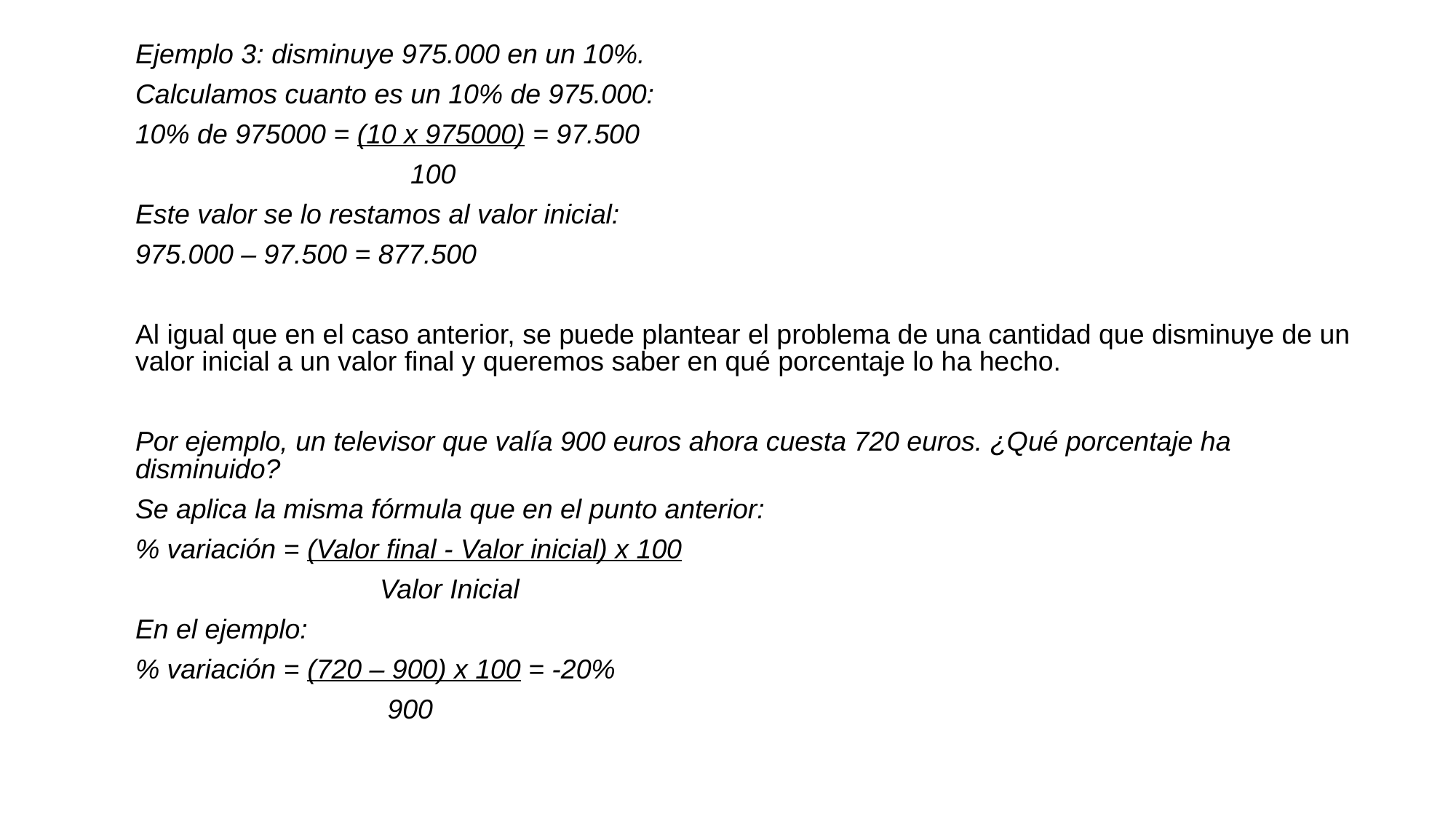

Ejemplo 3: disminuye 975.000 en un 10%.
Calculamos cuanto es un 10% de 975.000:
10% de 975000 = (10 x 975000) = 97.500
                                    100
Este valor se lo restamos al valor inicial:
975.000 – 97.500 = 877.500

Al igual que en el caso anterior, se puede plantear el problema de una cantidad que disminuye de un valor inicial a un valor final y queremos saber en qué porcentaje lo ha hecho.

Por ejemplo, un televisor que valía 900 euros ahora cuesta 720 euros. ¿Qué porcentaje ha disminuido?
Se aplica la misma fórmula que en el punto anterior:
% variación = (Valor final - Valor inicial) x 100
                                Valor Inicial
En el ejemplo:
% variación = (720 – 900) x 100 = -20%
                                 900